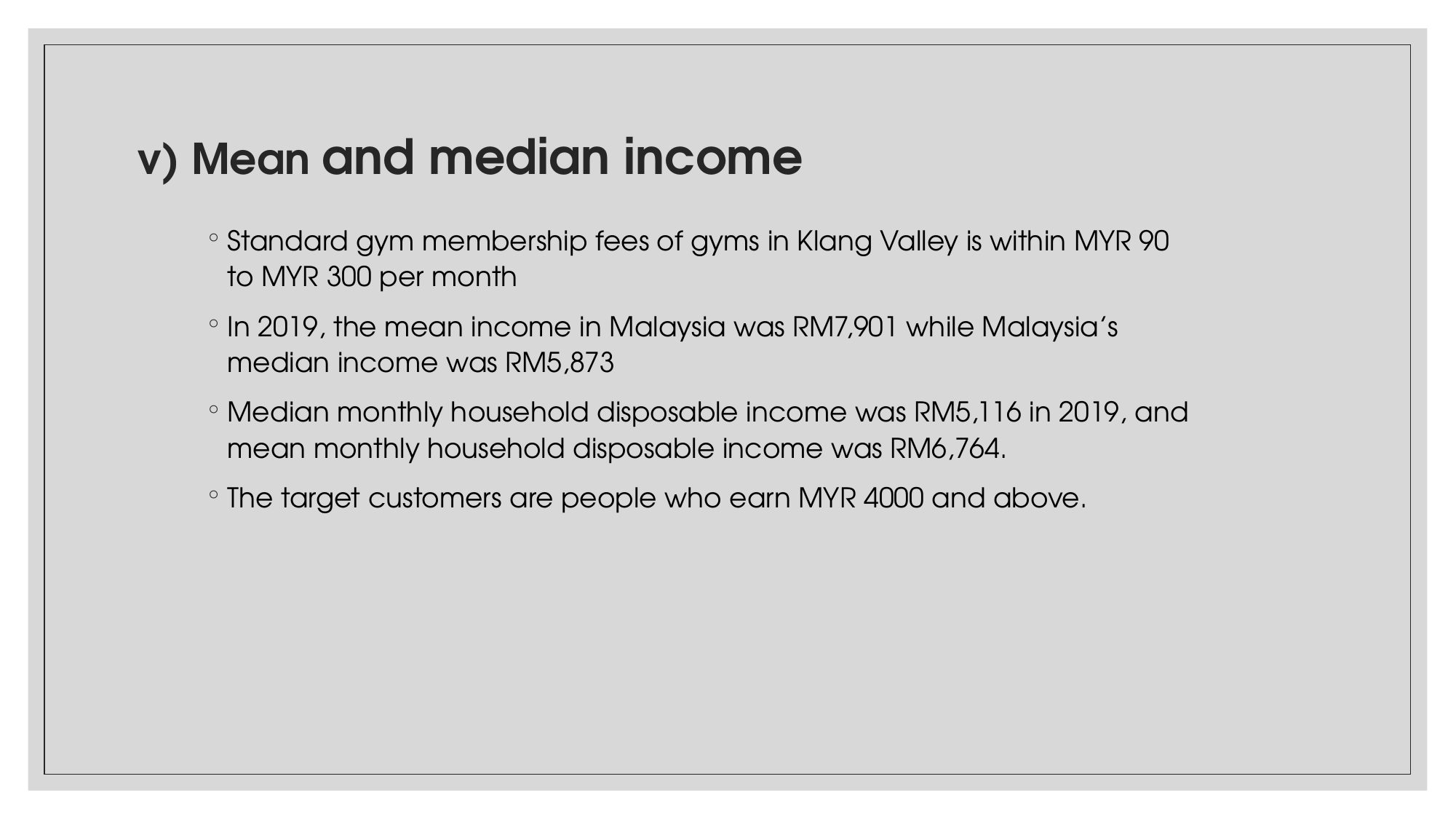

# v) Mean and median income
Standard gym membership fees of gyms in Klang Valley is within MYR 90 to MYR 300 per month
In 2019, the mean income in Malaysia was RM7,901 while Malaysia’s median income was RM5,873
Median monthly household disposable income was RM5,116 in 2019, and mean monthly household disposable income was RM6,764.
The target customers are people who earn MYR 4000 and above.